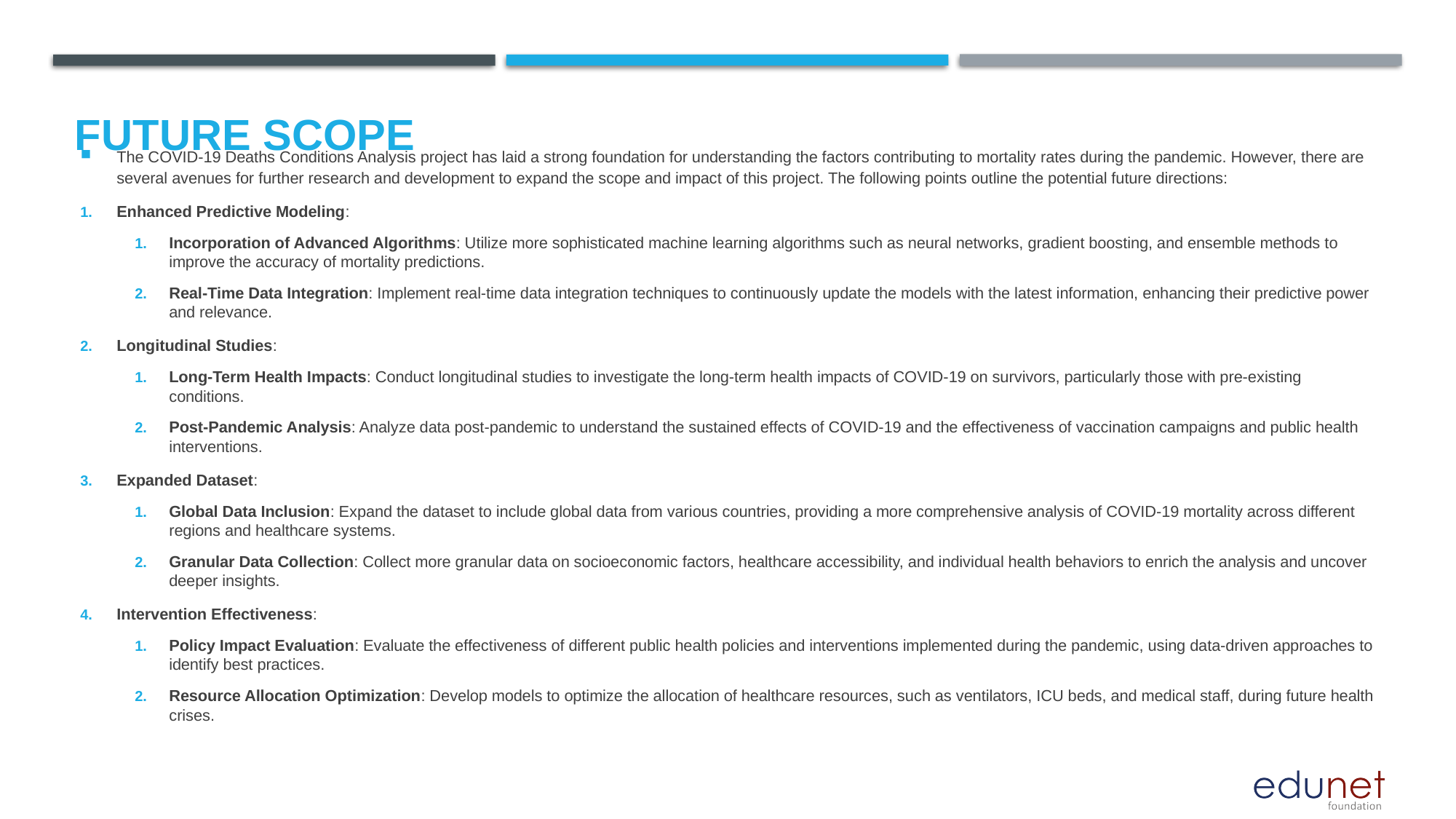

Future scope
The COVID-19 Deaths Conditions Analysis project has laid a strong foundation for understanding the factors contributing to mortality rates during the pandemic. However, there are several avenues for further research and development to expand the scope and impact of this project. The following points outline the potential future directions:
Enhanced Predictive Modeling:
Incorporation of Advanced Algorithms: Utilize more sophisticated machine learning algorithms such as neural networks, gradient boosting, and ensemble methods to improve the accuracy of mortality predictions.
Real-Time Data Integration: Implement real-time data integration techniques to continuously update the models with the latest information, enhancing their predictive power and relevance.
Longitudinal Studies:
Long-Term Health Impacts: Conduct longitudinal studies to investigate the long-term health impacts of COVID-19 on survivors, particularly those with pre-existing conditions.
Post-Pandemic Analysis: Analyze data post-pandemic to understand the sustained effects of COVID-19 and the effectiveness of vaccination campaigns and public health interventions.
Expanded Dataset:
Global Data Inclusion: Expand the dataset to include global data from various countries, providing a more comprehensive analysis of COVID-19 mortality across different regions and healthcare systems.
Granular Data Collection: Collect more granular data on socioeconomic factors, healthcare accessibility, and individual health behaviors to enrich the analysis and uncover deeper insights.
Intervention Effectiveness:
Policy Impact Evaluation: Evaluate the effectiveness of different public health policies and interventions implemented during the pandemic, using data-driven approaches to identify best practices.
Resource Allocation Optimization: Develop models to optimize the allocation of healthcare resources, such as ventilators, ICU beds, and medical staff, during future health crises.